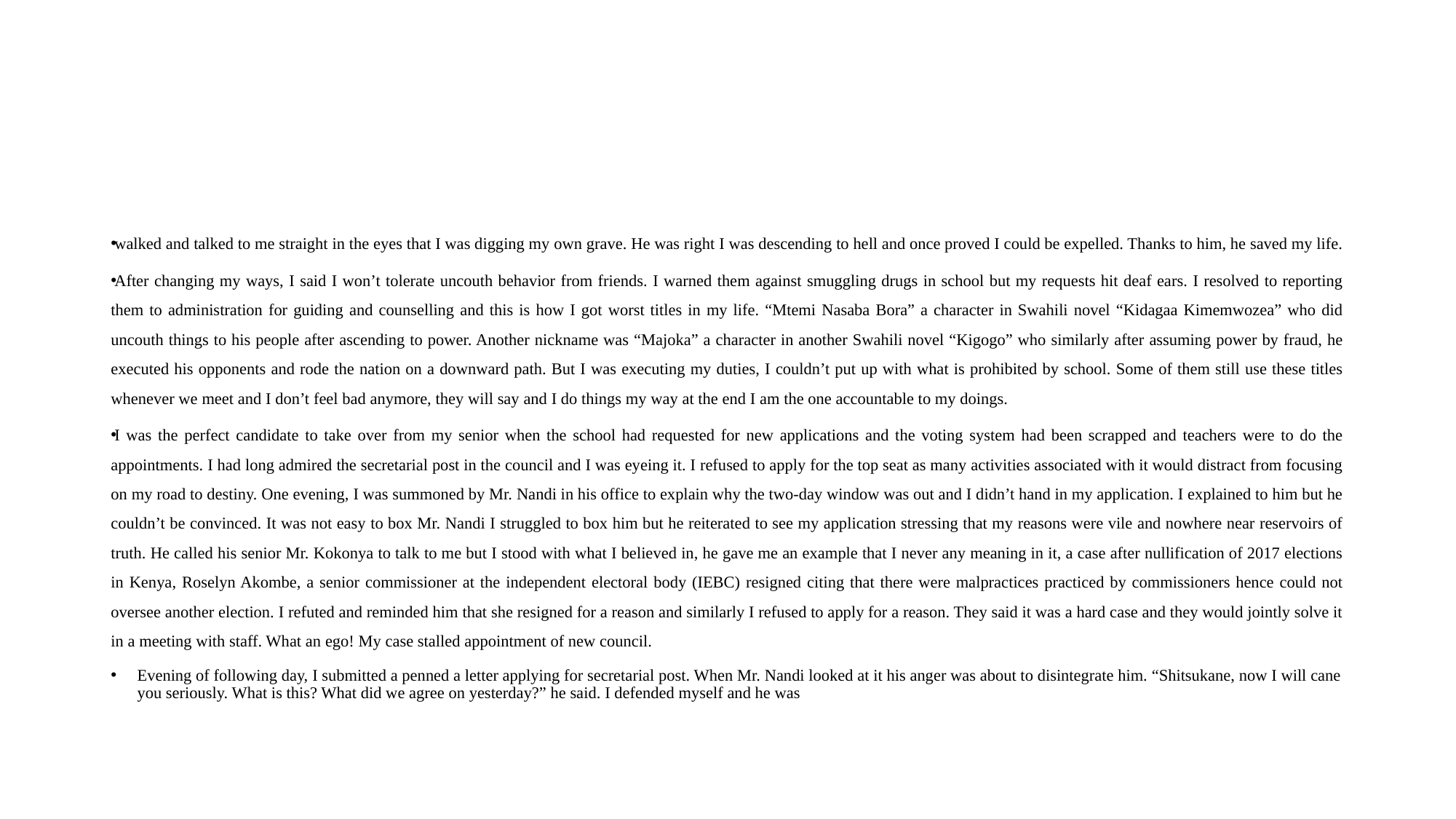

#
walked and talked to me straight in the eyes that I was digging my own grave. He was right I was descending to hell and once proved I could be expelled. Thanks to him, he saved my life.
After changing my ways, I said I won’t tolerate uncouth behavior from friends. I warned them against smuggling drugs in school but my requests hit deaf ears. I resolved to reporting them to administration for guiding and counselling and this is how I got worst titles in my life. “Mtemi Nasaba Bora” a character in Swahili novel “Kidagaa Kimemwozea” who did uncouth things to his people after ascending to power. Another nickname was “Majoka” a character in another Swahili novel “Kigogo” who similarly after assuming power by fraud, he executed his opponents and rode the nation on a downward path. But I was executing my duties, I couldn’t put up with what is prohibited by school. Some of them still use these titles whenever we meet and I don’t feel bad anymore, they will say and I do things my way at the end I am the one accountable to my doings.
I was the perfect candidate to take over from my senior when the school had requested for new applications and the voting system had been scrapped and teachers were to do the appointments. I had long admired the secretarial post in the council and I was eyeing it. I refused to apply for the top seat as many activities associated with it would distract from focusing on my road to destiny. One evening, I was summoned by Mr. Nandi in his office to explain why the two-day window was out and I didn’t hand in my application. I explained to him but he couldn’t be convinced. It was not easy to box Mr. Nandi I struggled to box him but he reiterated to see my application stressing that my reasons were vile and nowhere near reservoirs of truth. He called his senior Mr. Kokonya to talk to me but I stood with what I believed in, he gave me an example that I never any meaning in it, a case after nullification of 2017 elections in Kenya, Roselyn Akombe, a senior commissioner at the independent electoral body (IEBC) resigned citing that there were malpractices practiced by commissioners hence could not oversee another election. I refuted and reminded him that she resigned for a reason and similarly I refused to apply for a reason. They said it was a hard case and they would jointly solve it in a meeting with staff. What an ego! My case stalled appointment of new council.
Evening of following day, I submitted a penned a letter applying for secretarial post. When Mr. Nandi looked at it his anger was about to disintegrate him. “Shitsukane, now I will cane you seriously. What is this? What did we agree on yesterday?” he said. I defended myself and he was